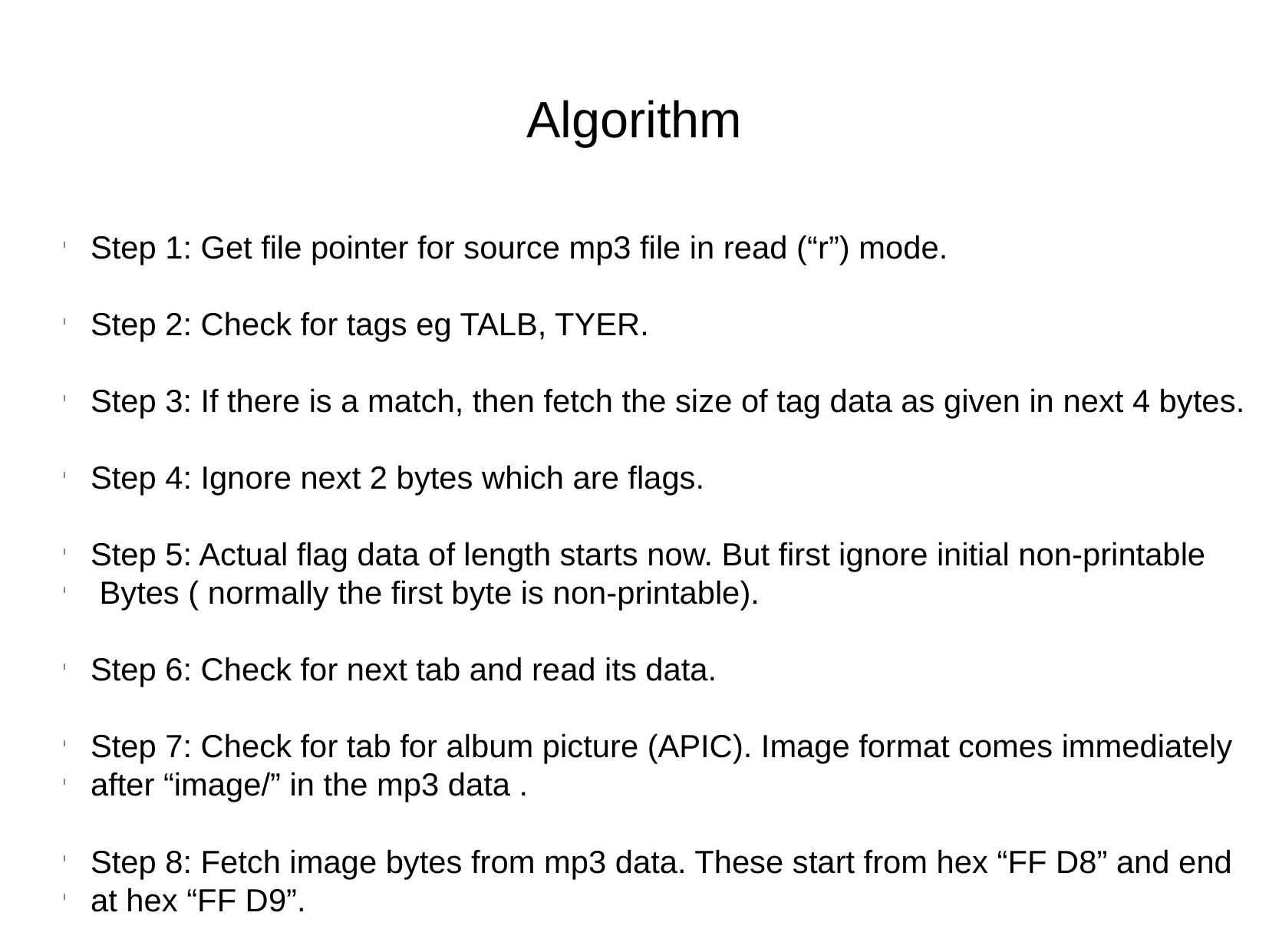

Algorithm
Step 1: Get file pointer for source mp3 file in read (“r”) mode.

Step 2: Check for tags eg TALB, TYER.

Step 3: If there is a match, then fetch the size of tag data as given in next 4 bytes.

Step 4: Ignore next 2 bytes which are flags.

Step 5: Actual flag data of length starts now. But first ignore initial non-printable
 Bytes ( normally the first byte is non-printable).

Step 6: Check for next tab and read its data.

Step 7: Check for tab for album picture (APIC). Image format comes immediately
after “image/” in the mp3 data .

Step 8: Fetch image bytes from mp3 data. These start from hex “FF D8” and end
at hex “FF D9”.